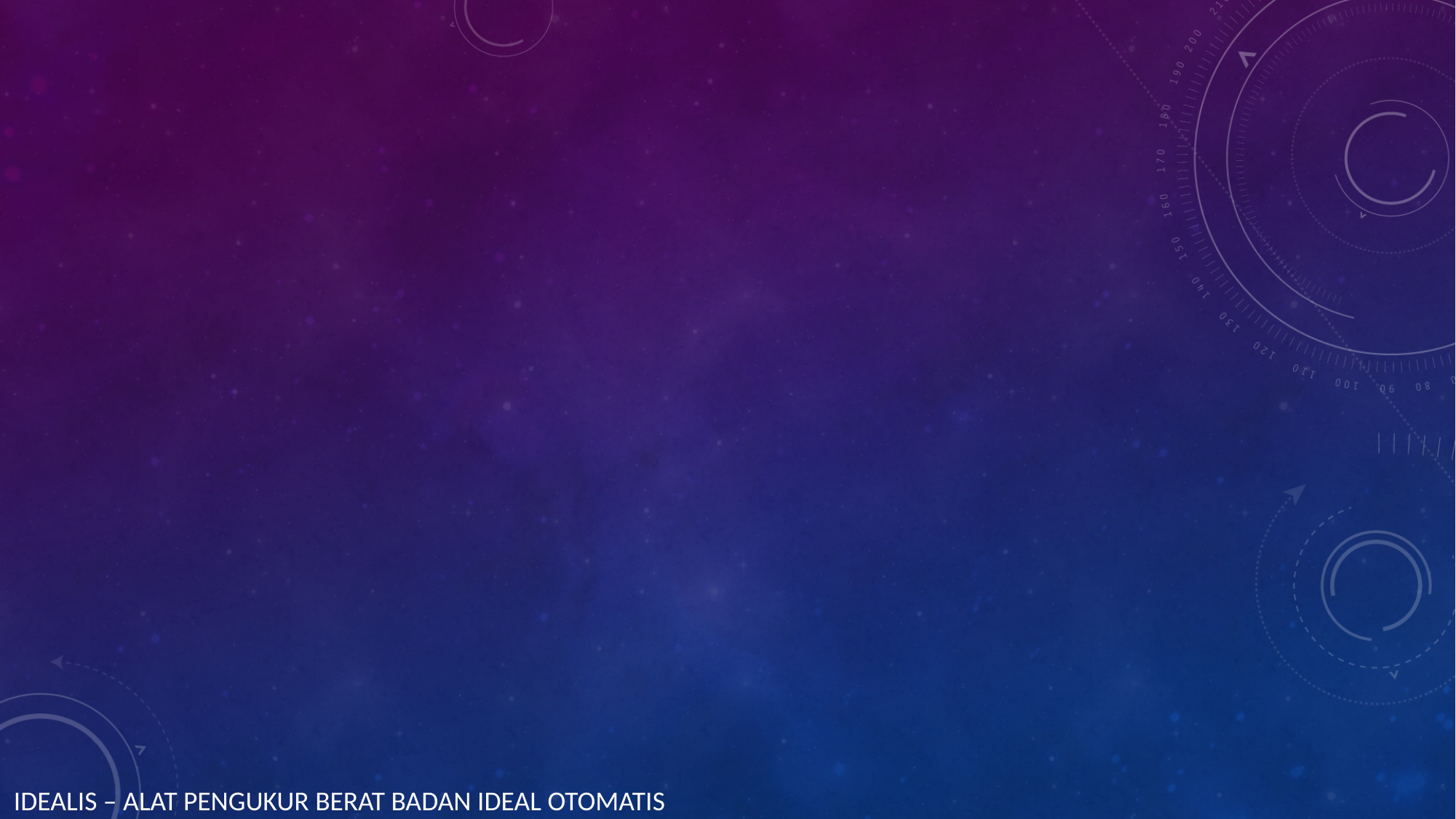

#

IDEALIS – ALAT PENGUKUR BERAT BADAN IDEAL OTOMATIS